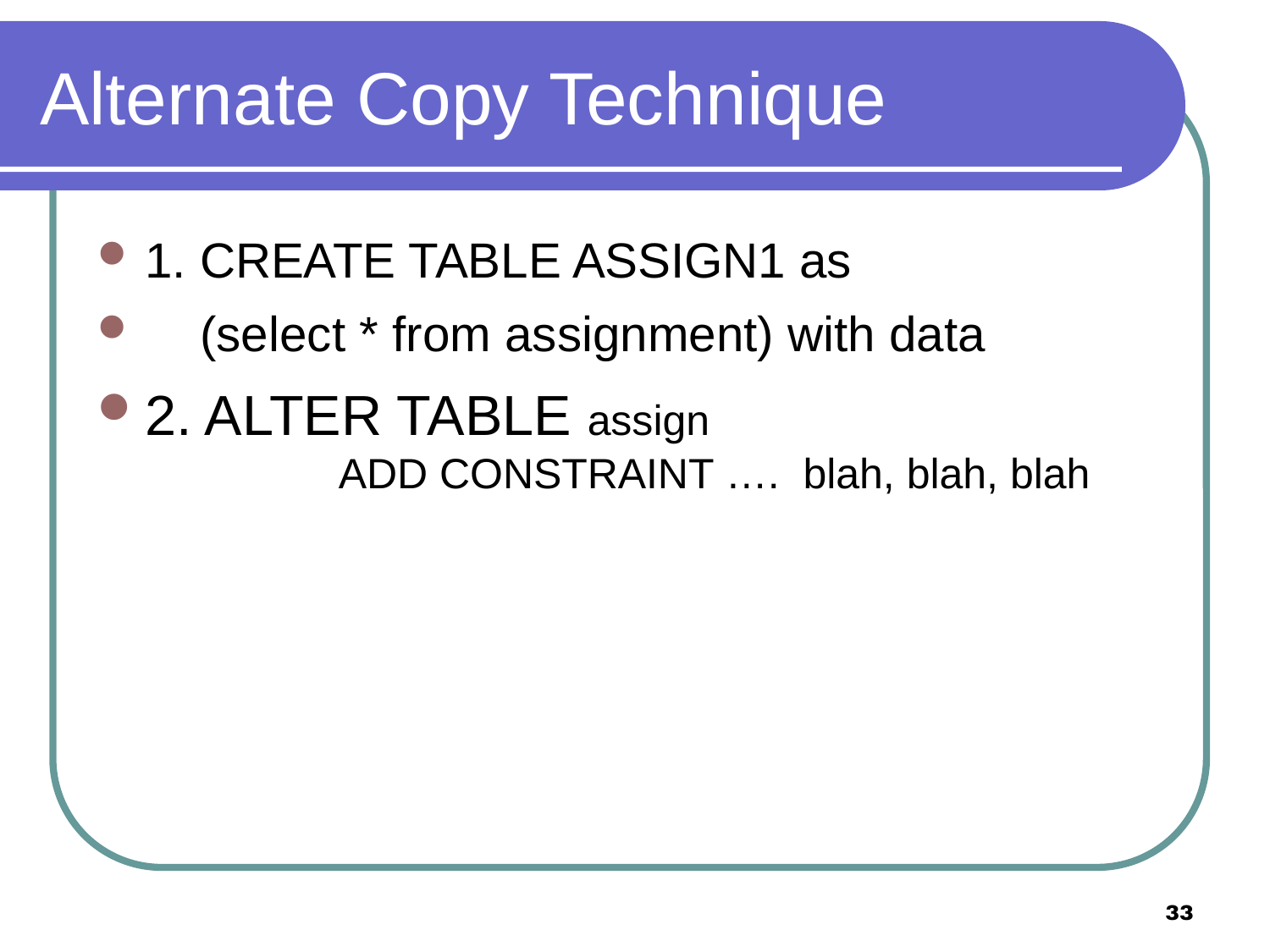

# Alternate Copy Technique
1. CREATE TABLE ASSIGN1 as
    (select * from assignment) with data
2. ALTER TABLE assign
               ADD CONSTRAINT ….  blah, blah, blah
33